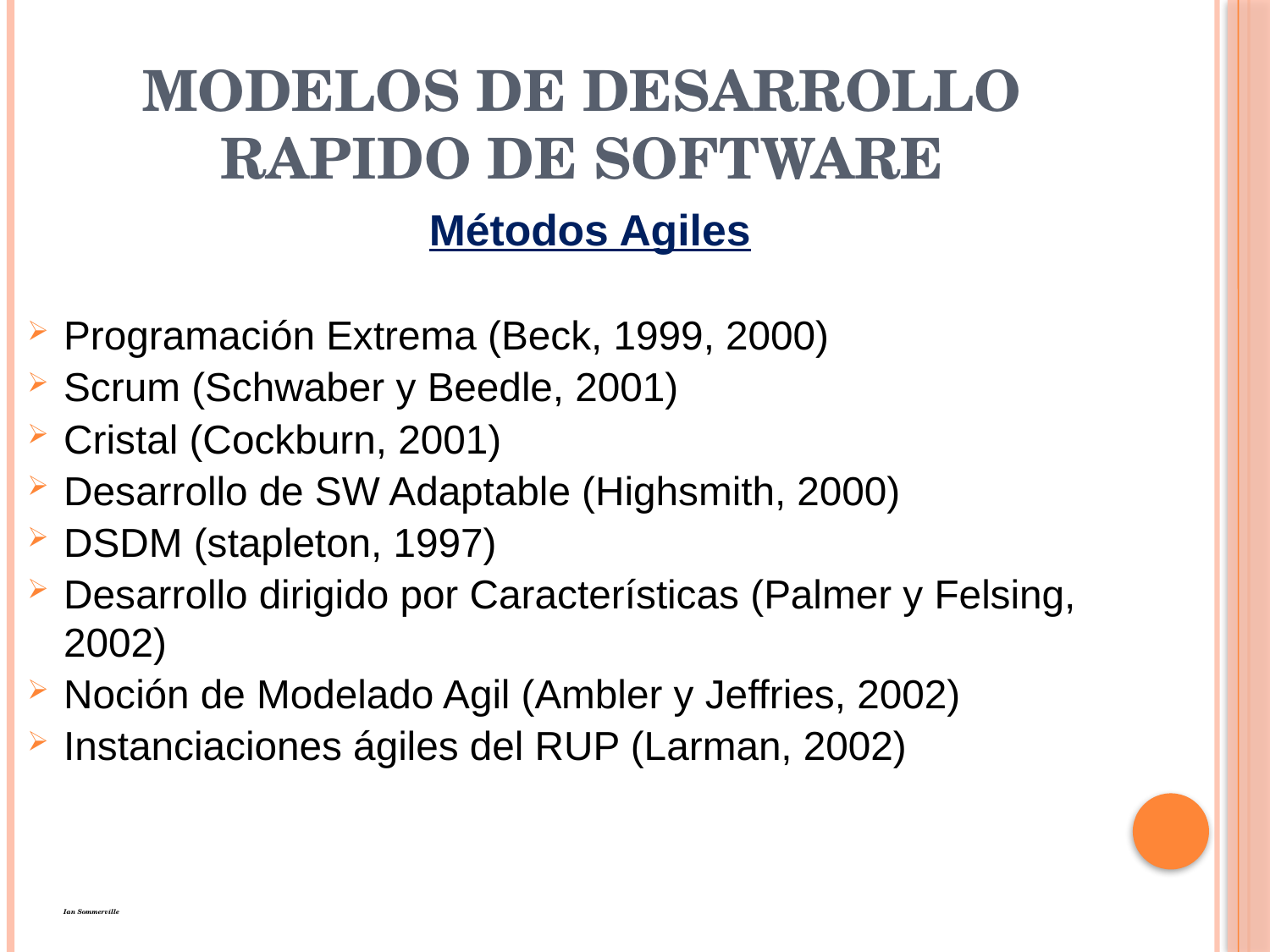

# Modelos de Desarrollo rapido de Software
Métodos Agiles

Programación Extrema (Beck, 1999, 2000)
Scrum (Schwaber y Beedle, 2001)
Cristal (Cockburn, 2001)
Desarrollo de SW Adaptable (Highsmith, 2000)
DSDM (stapleton, 1997)
Desarrollo dirigido por Características (Palmer y Felsing, 2002)
Noción de Modelado Agil (Ambler y Jeffries, 2002)
Instanciaciones ágiles del RUP (Larman, 2002)

								Ian Sommerville